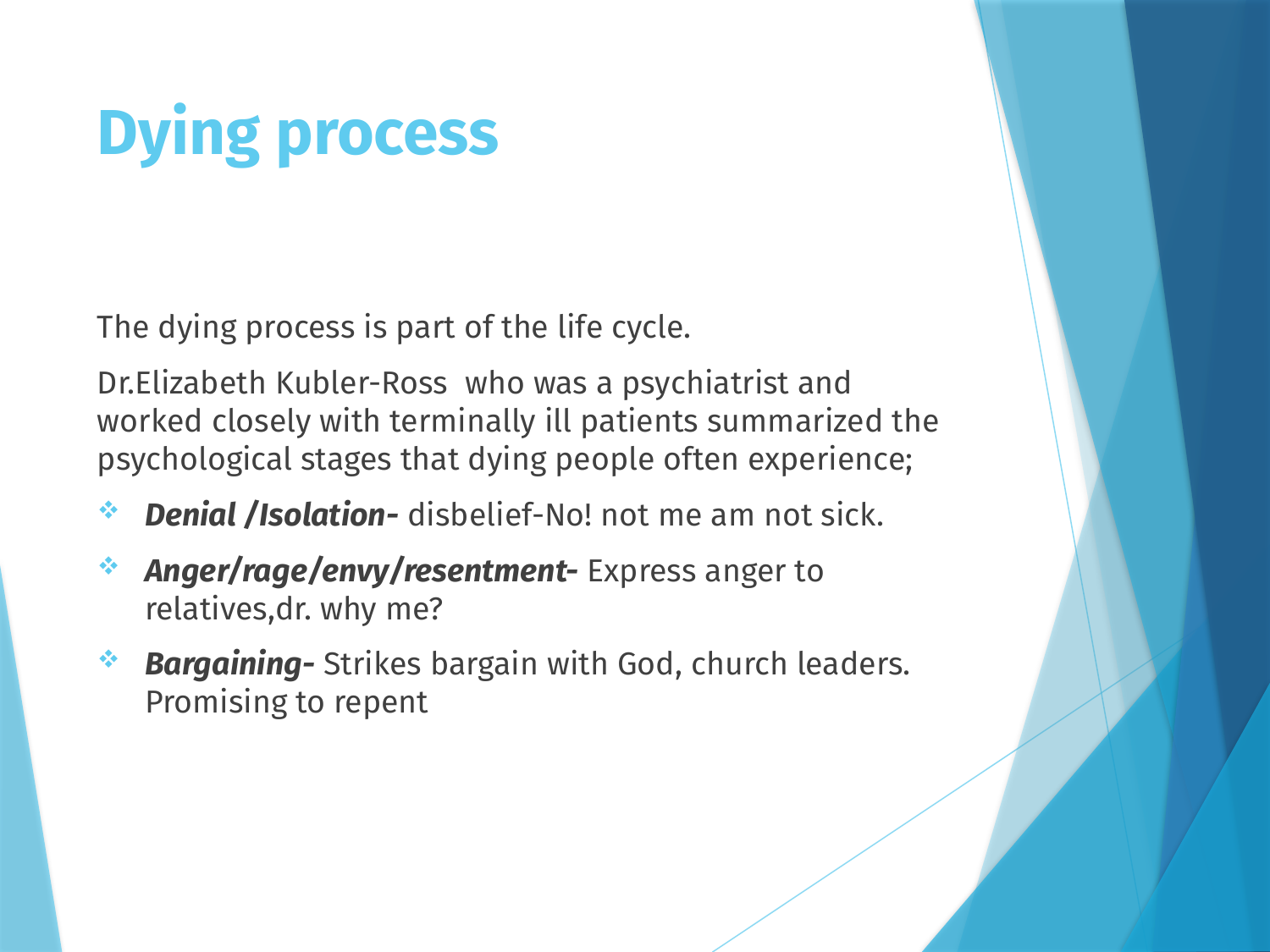

# Dying process
The dying process is part of the life cycle.
Dr.Elizabeth Kubler-Ross  who was a psychiatrist and worked closely with terminally ill patients summarized the psychological stages that dying people often experience;
Denial /Isolation- disbelief-No! not me am not sick.
Anger/rage/envy/resentment- Express anger to relatives,dr. why me?
Bargaining- Strikes bargain with God, church leaders. Promising to repent